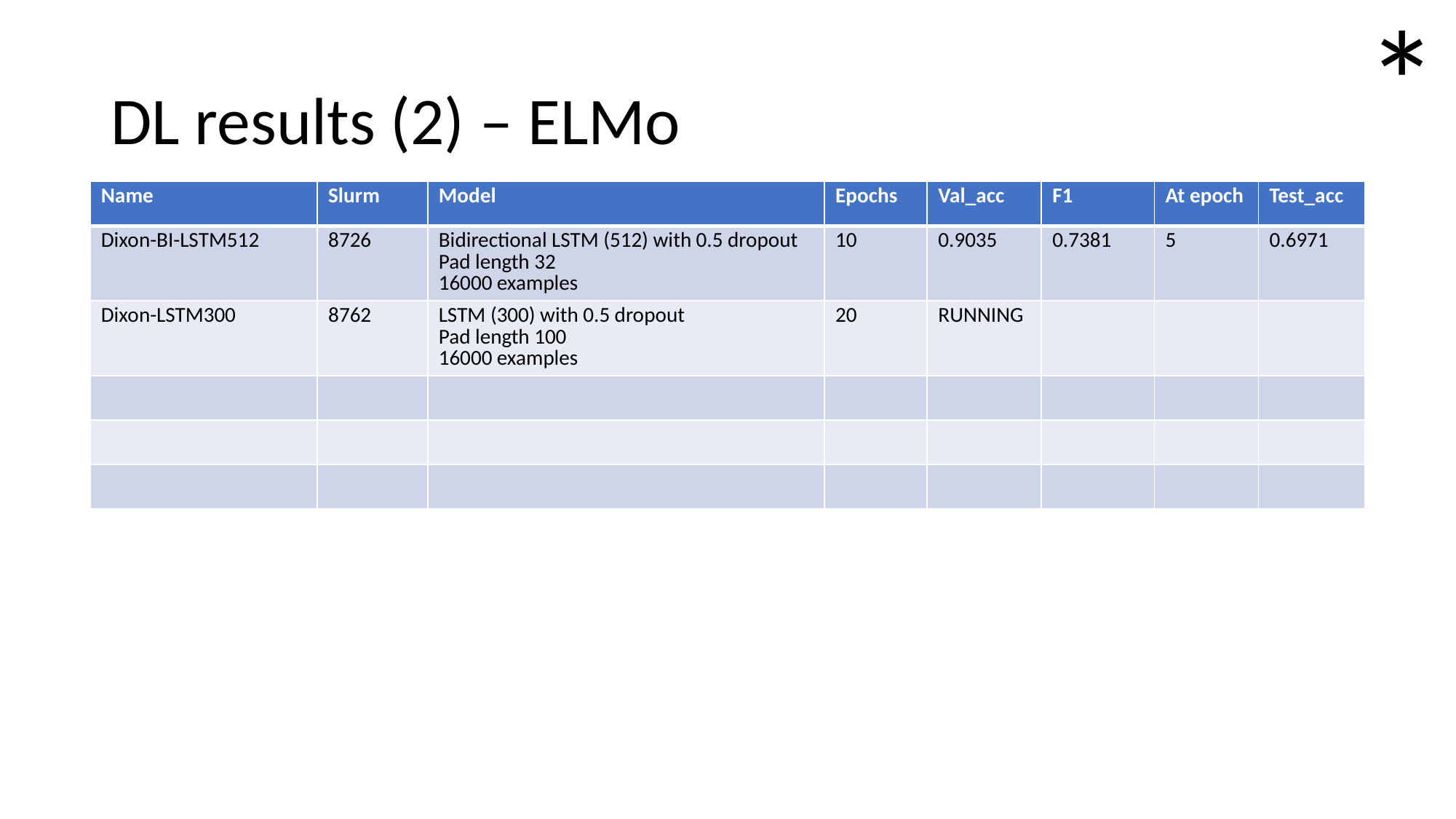

*
# DL results (2) – ELMo
| Name | Slurm | Model | Epochs | Val\_acc | F1 | At epoch | Test\_acc |
| --- | --- | --- | --- | --- | --- | --- | --- |
| Dixon-BI-LSTM512 | 8726 | Bidirectional LSTM (512) with 0.5 dropout Pad length 32 16000 examples | 10 | 0.9035 | 0.7381 | 5 | 0.6971 |
| Dixon-LSTM300 | 8762 | LSTM (300) with 0.5 dropout Pad length 100 16000 examples | 20 | RUNNING |  |  |  |
|  |  |  |  |  |  |  |  |
|  |  |  |  |  |  |  |  |
|  |  |  |  |  |  |  |  |